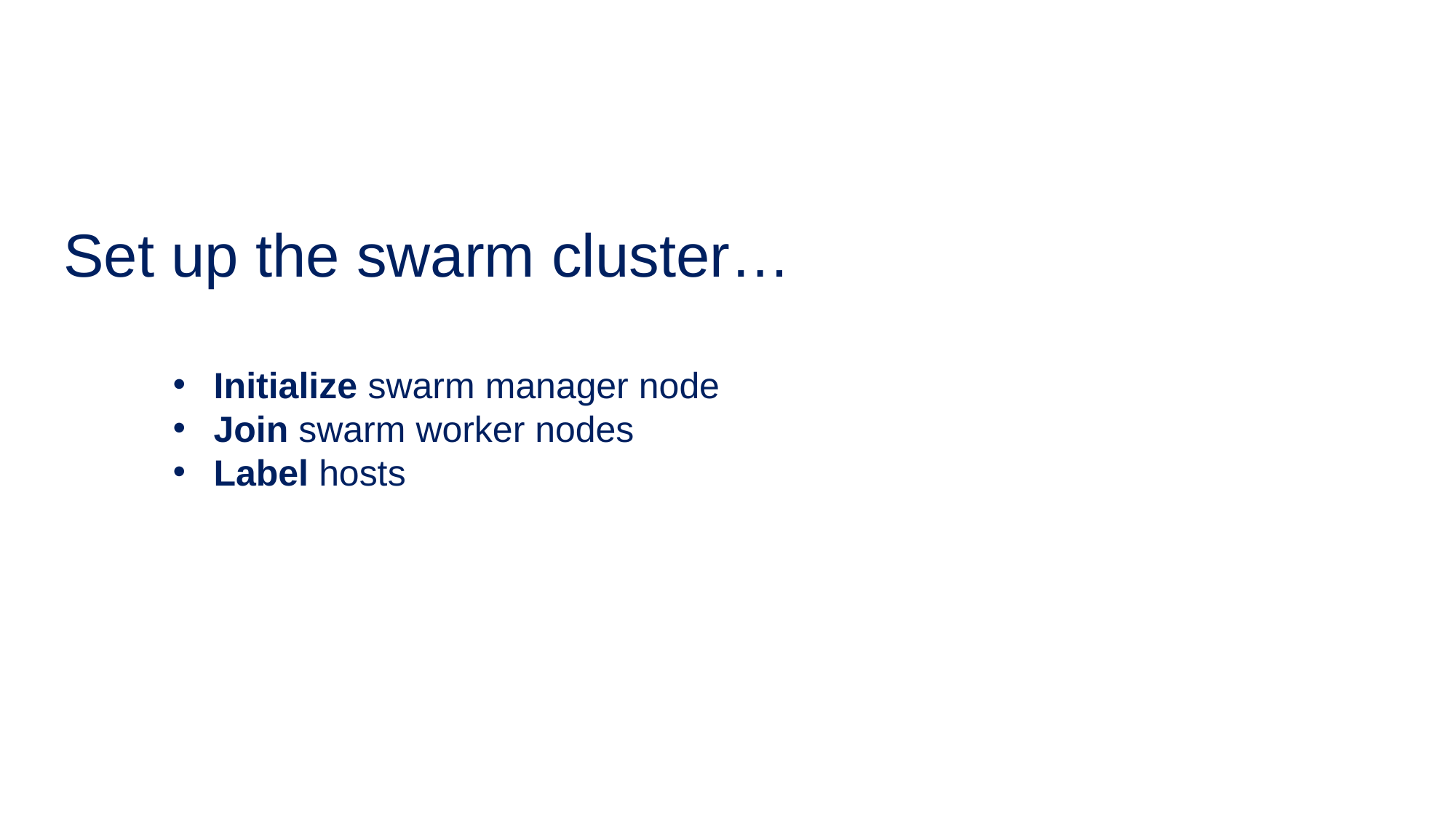

Set up the swarm cluster…

Initialize swarm manager node
Join swarm worker nodes
Label hosts